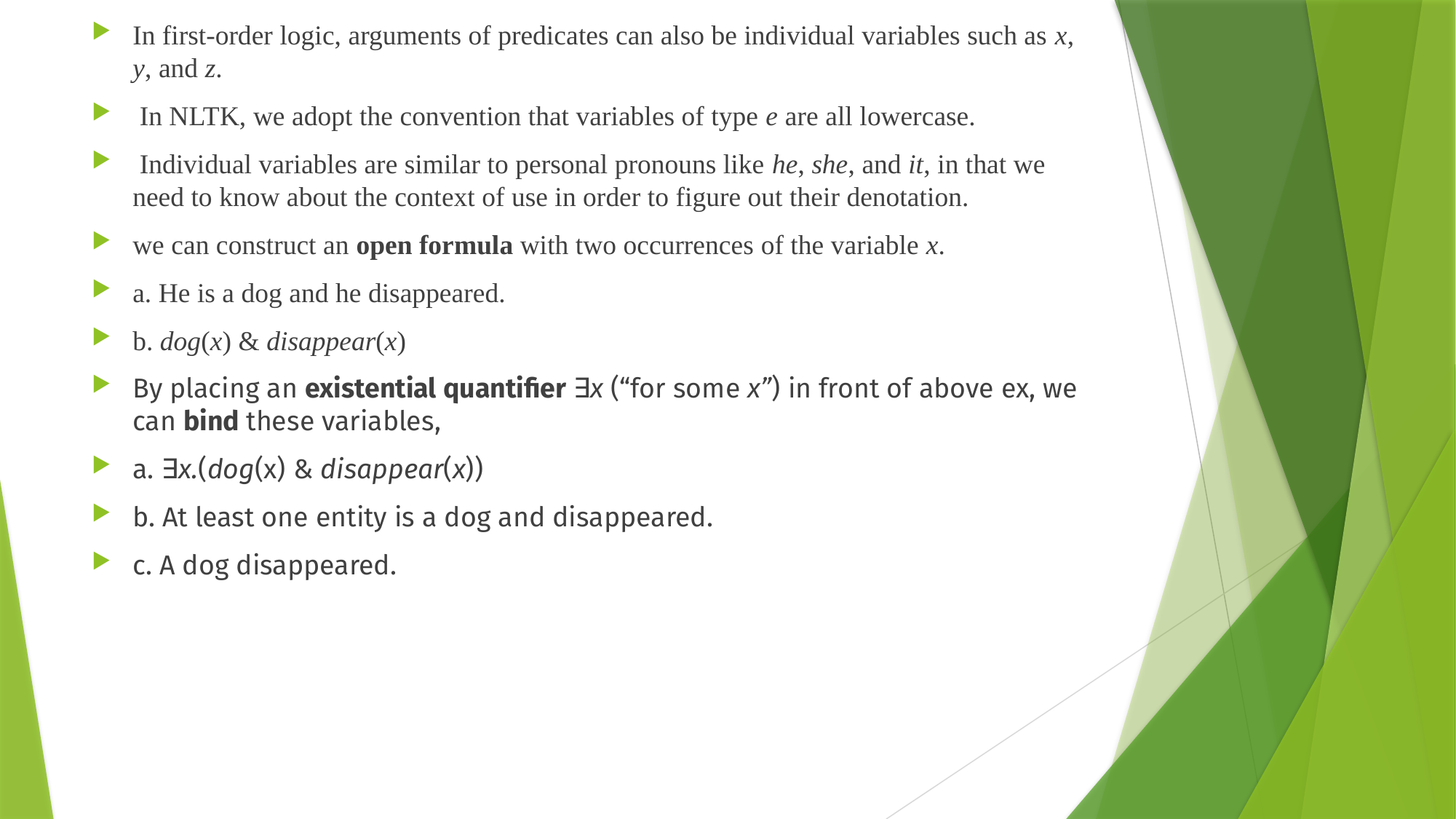

In first-order logic, arguments of predicates can also be individual variables such as x, y, and z.
 In NLTK, we adopt the convention that variables of type e are all lowercase.
 Individual variables are similar to personal pronouns like he, she, and it, in that we need to know about the context of use in order to figure out their denotation.
we can construct an open formula with two occurrences of the variable x.
a. He is a dog and he disappeared.
b. dog(x) & disappear(x)
By placing an existential quantifier ∃x (“for some x”) in front of above ex, we can bind these variables,
a. ∃x.(dog(x) & disappear(x))
b. At least one entity is a dog and disappeared.
c. A dog disappeared.